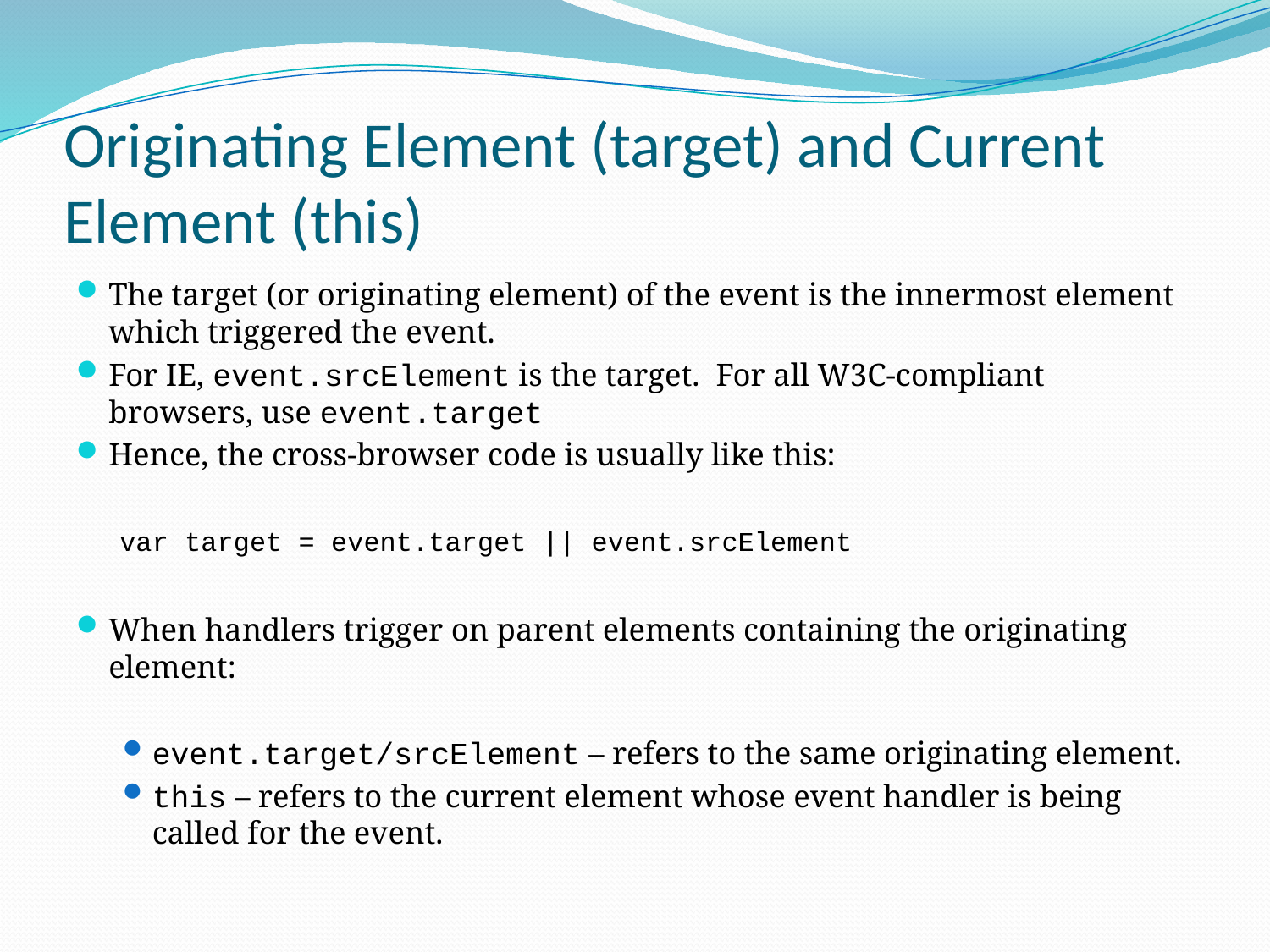

# Originating Element (target) and Current Element (this)
The target (or originating element) of the event is the innermost element which triggered the event.
For IE, event.srcElement is the target.  For all W3C-compliant browsers, use event.target
Hence, the cross-browser code is usually like this:

var target = event.target || event.srcElement

When handlers trigger on parent elements containing the originating element:

event.target/srcElement – refers to the same originating element.
this – refers to the current element whose event handler is being called for the event.